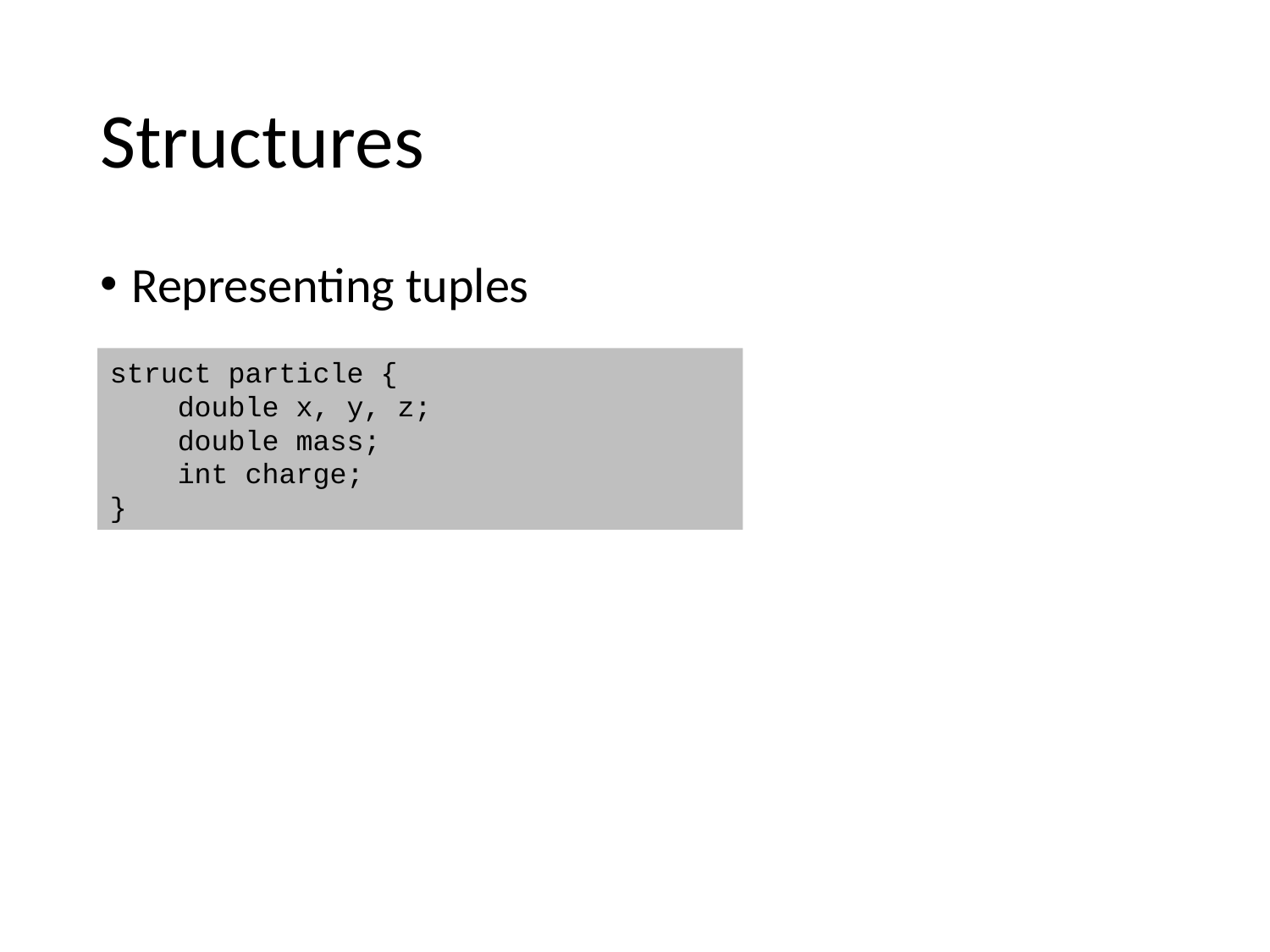

# Structures
Representing tuples
struct particle {
    double x, y, z;
    double mass;
    int charge;
}